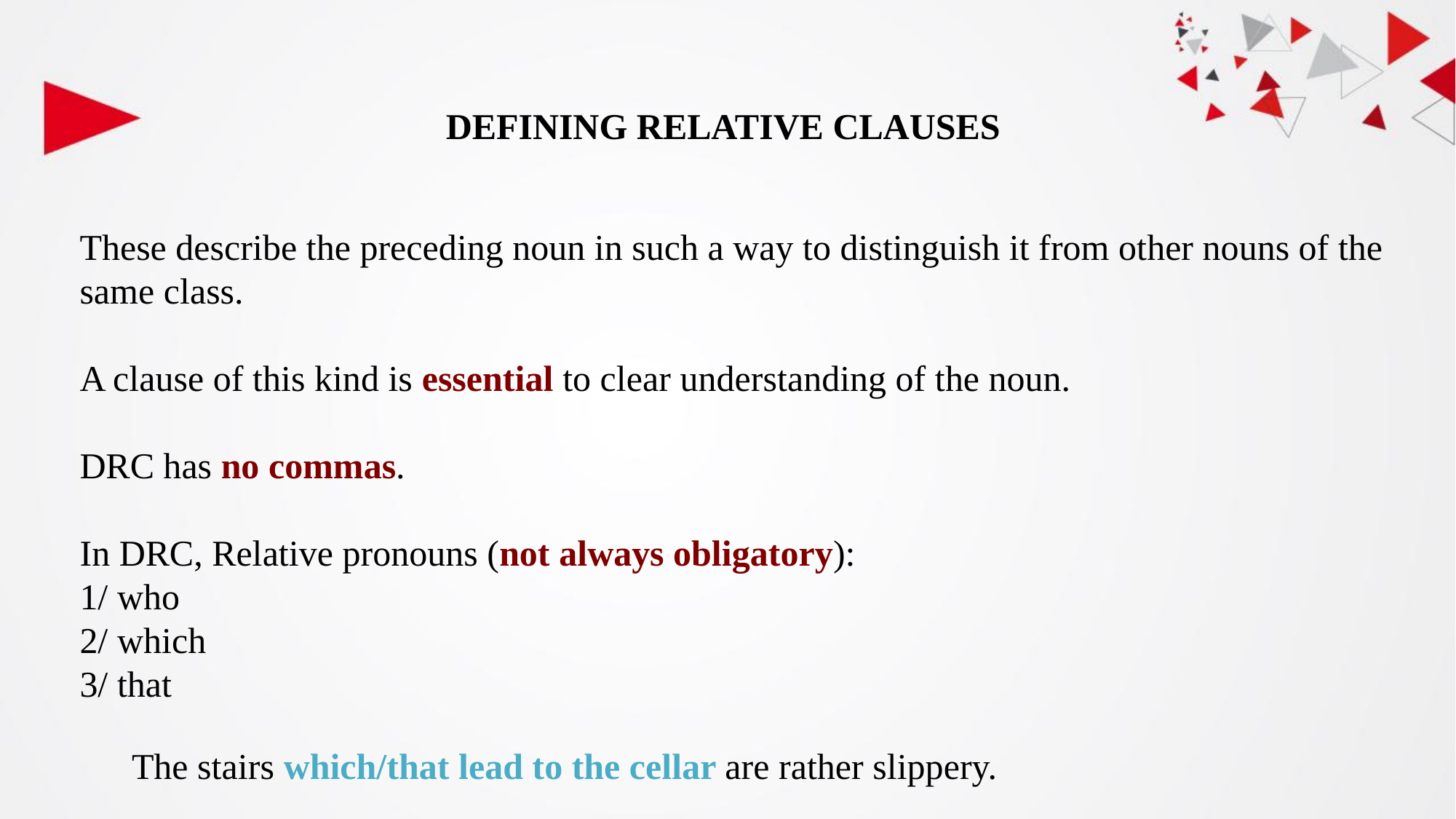

# DEFINING RELATIVE CLAUSES
These describe the preceding noun in such a way to distinguish it from other nouns of the same class.

A clause of this kind is essential to clear understanding of the noun.

DRC has no commas.

In DRC, Relative pronouns (not always obligatory):
1/ who
2/ which
3/ that

The stairs which/that lead to the cellar are rather slippery.